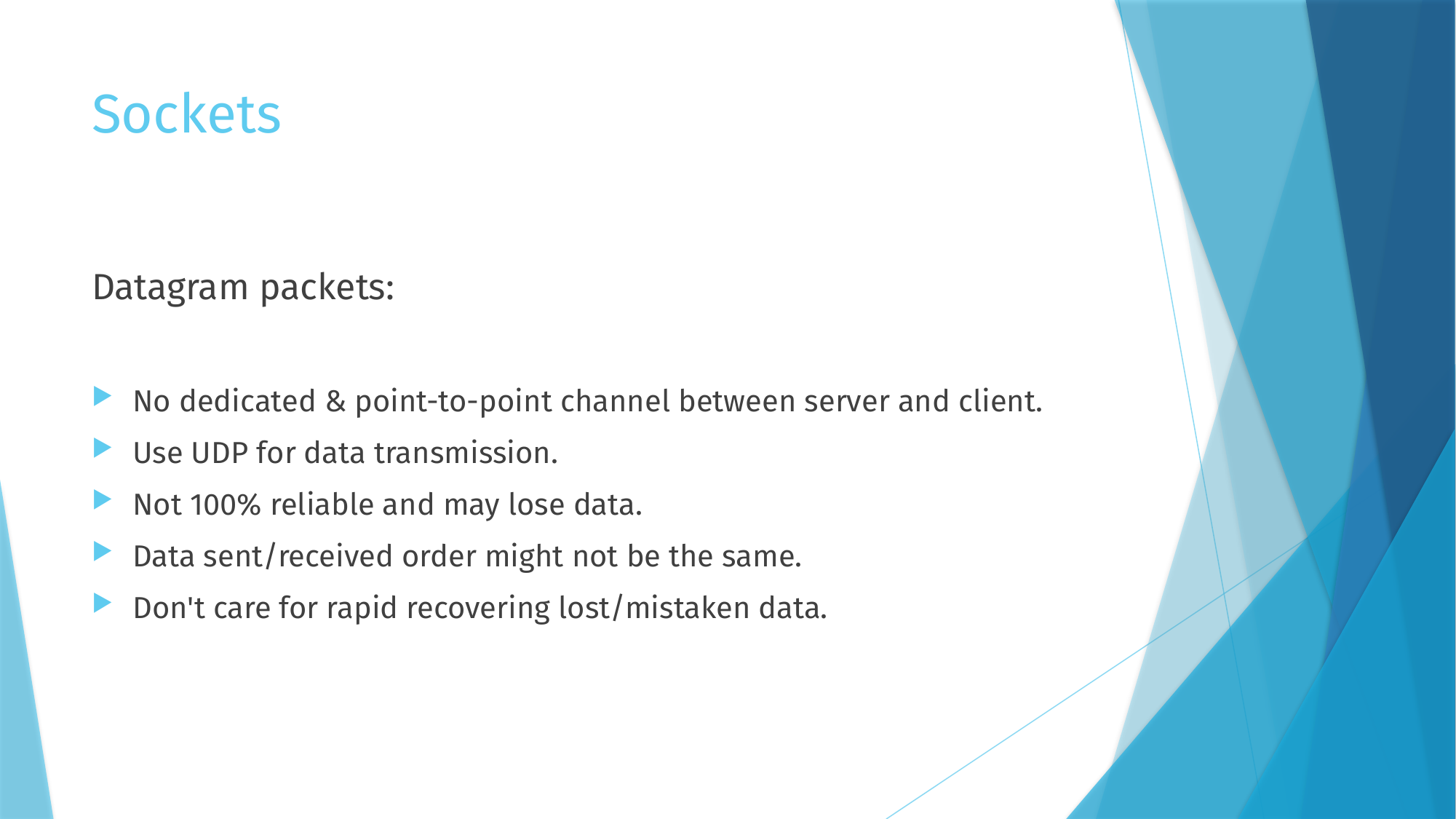

# Sockets
Datagram packets:

No dedicated & point-to-point channel between server and client.
Use UDP for data transmission.
Not 100% reliable and may lose data.
Data sent/received order might not be the same.
Don't care for rapid recovering lost/mistaken data.